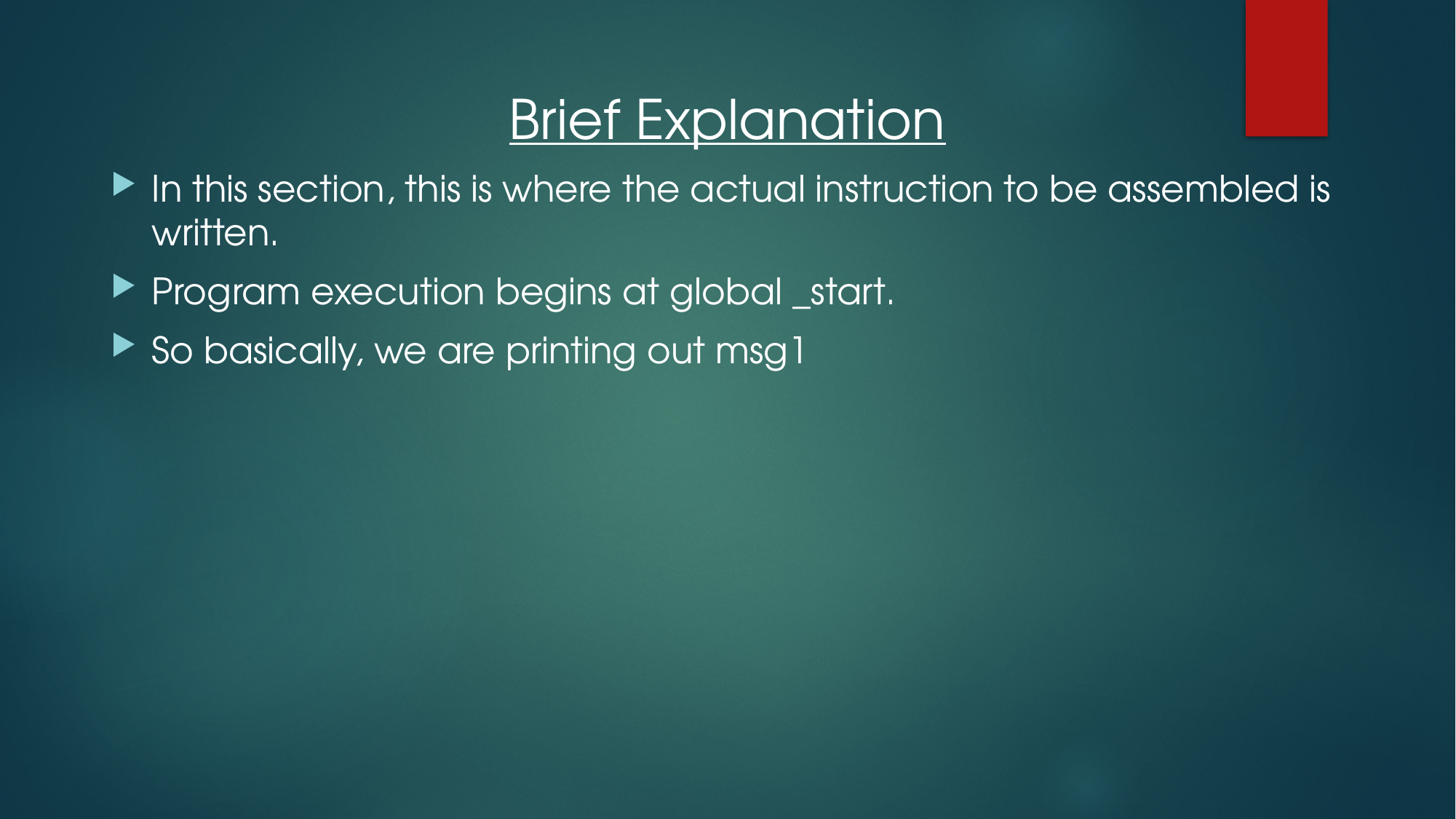

Brief Explanation
In this section, this is where the actual instruction to be assembled is written.
Program execution begins at global _start.
So basically, we are printing out msg1